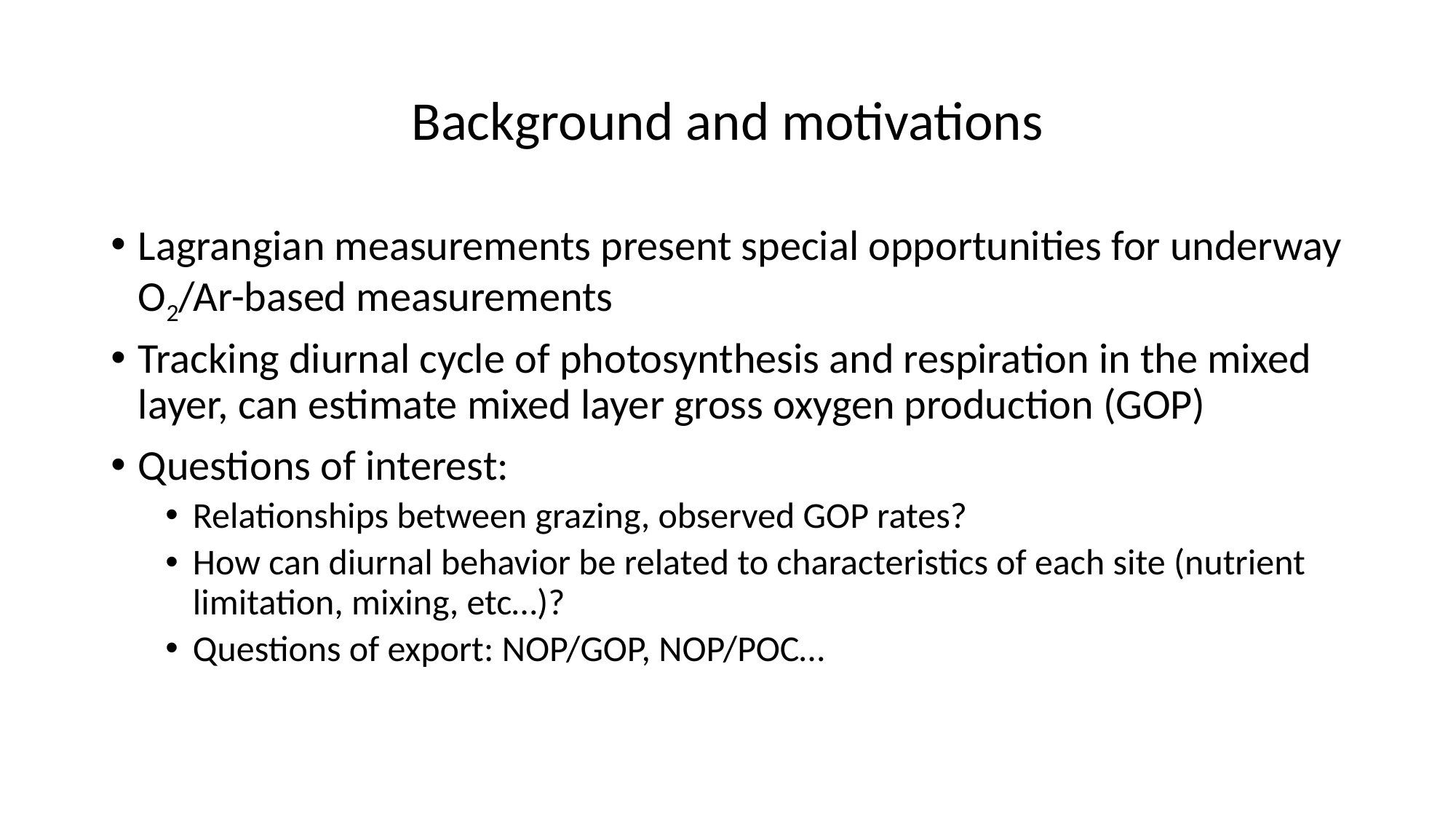

# Background and motivations
Lagrangian measurements present special opportunities for underway O2/Ar-based measurements
Tracking diurnal cycle of photosynthesis and respiration in the mixed layer, can estimate mixed layer gross oxygen production (GOP)
Questions of interest:
Relationships between grazing, observed GOP rates?
How can diurnal behavior be related to characteristics of each site (nutrient limitation, mixing, etc…)?
Questions of export: NOP/GOP, NOP/POC…